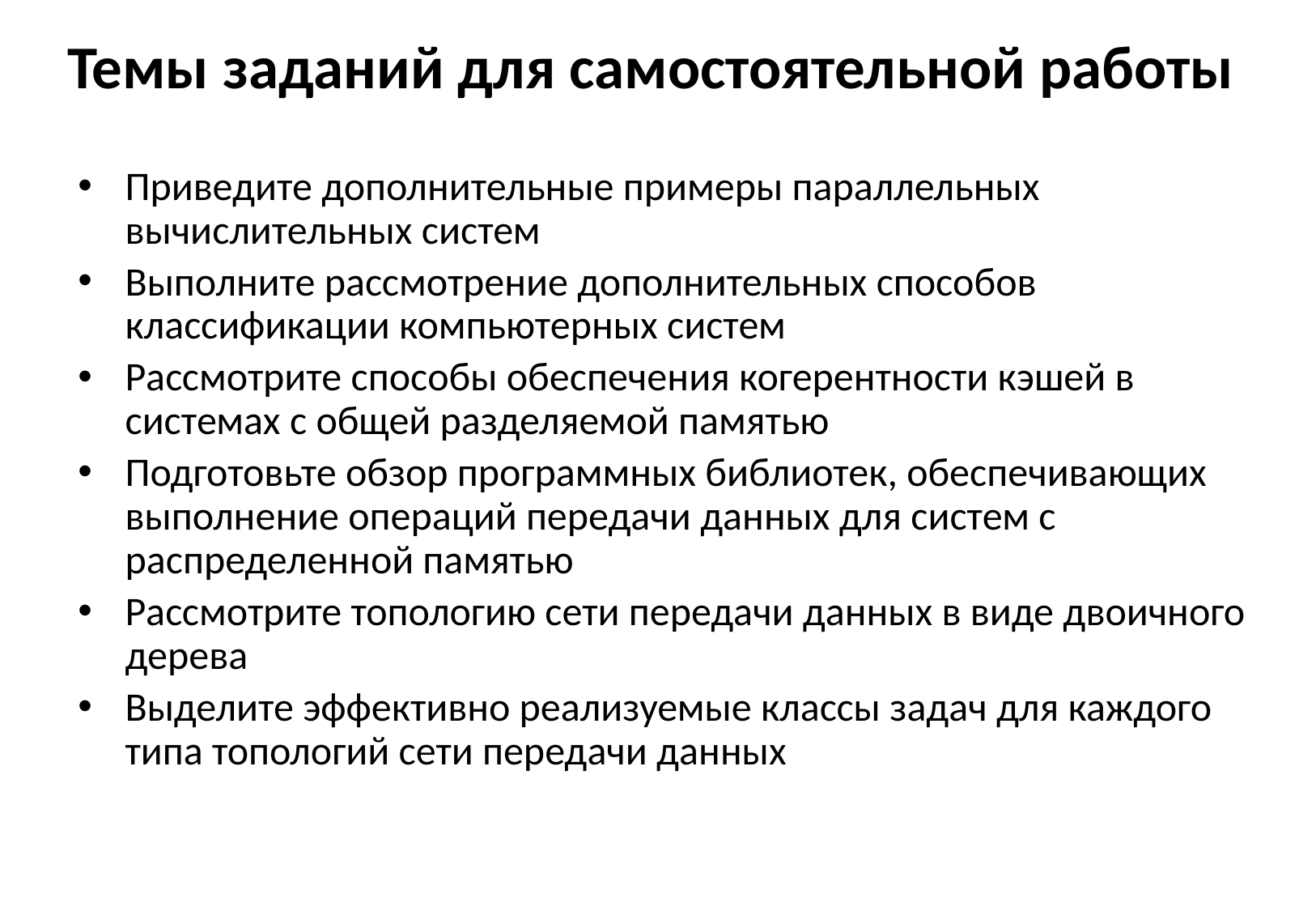

# Темы заданий для самостоятельной работы
Приведите дополнительные примеры параллельных вычислительных систем
Выполните рассмотрение дополнительных способов классификации компьютерных систем
Рассмотрите способы обеспечения когерентности кэшей в системах с общей разделяемой памятью
Подготовьте обзор программных библиотек, обеспечивающих выполнение операций передачи данных для систем с распределенной памятью
Рассмотрите топологию сети передачи данных в виде двоичного дерева
Выделите эффективно реализуемые классы задач для каждого типа топологий сети передачи данных